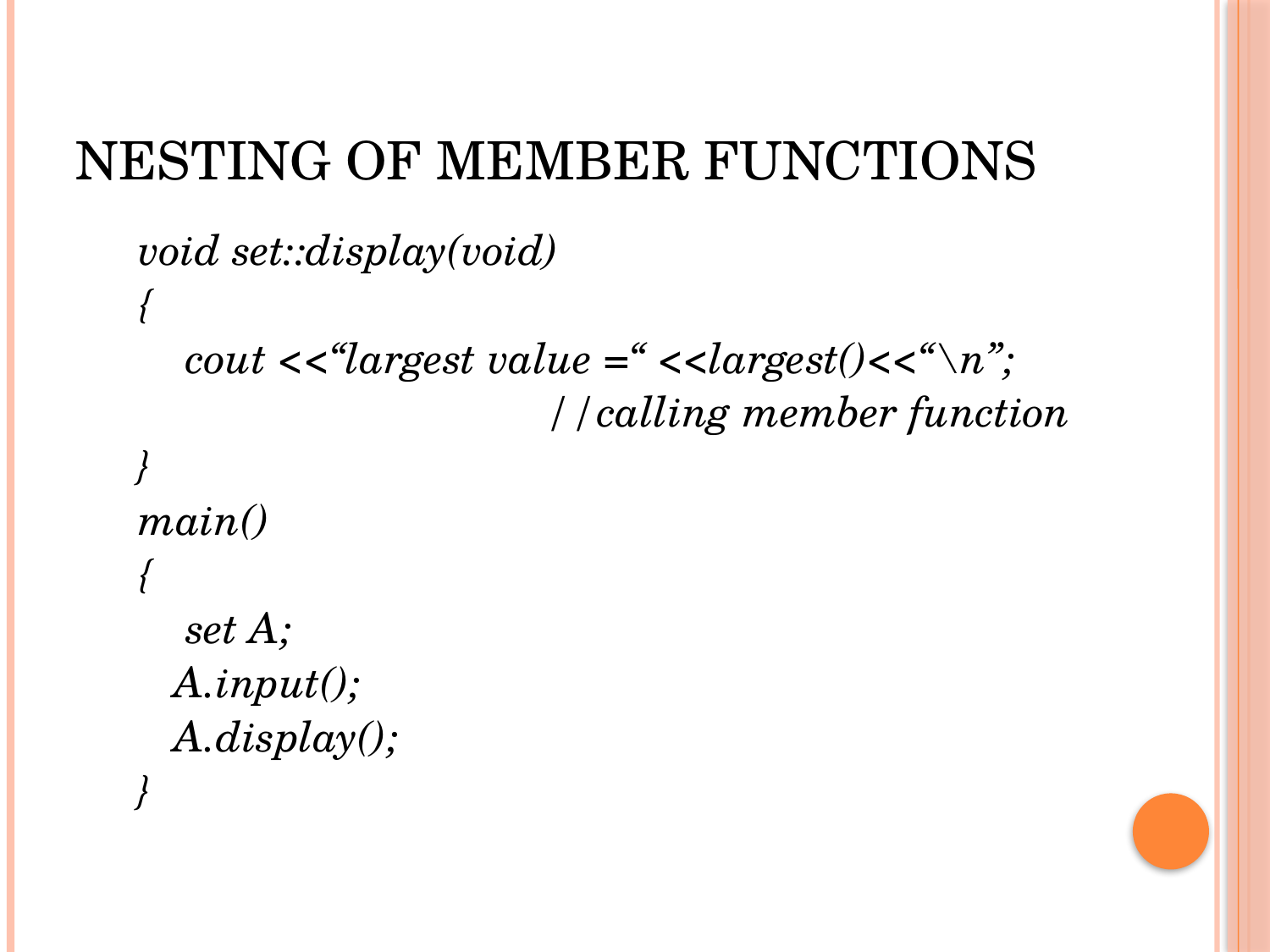

# Nesting of member functions
 void set::display(void)
 {
     cout <<“largest value =“ <<largest()<<“\n”;
				//calling member function
 }
 main()
 {
     set A;
    A.input();
    A.display();
 }